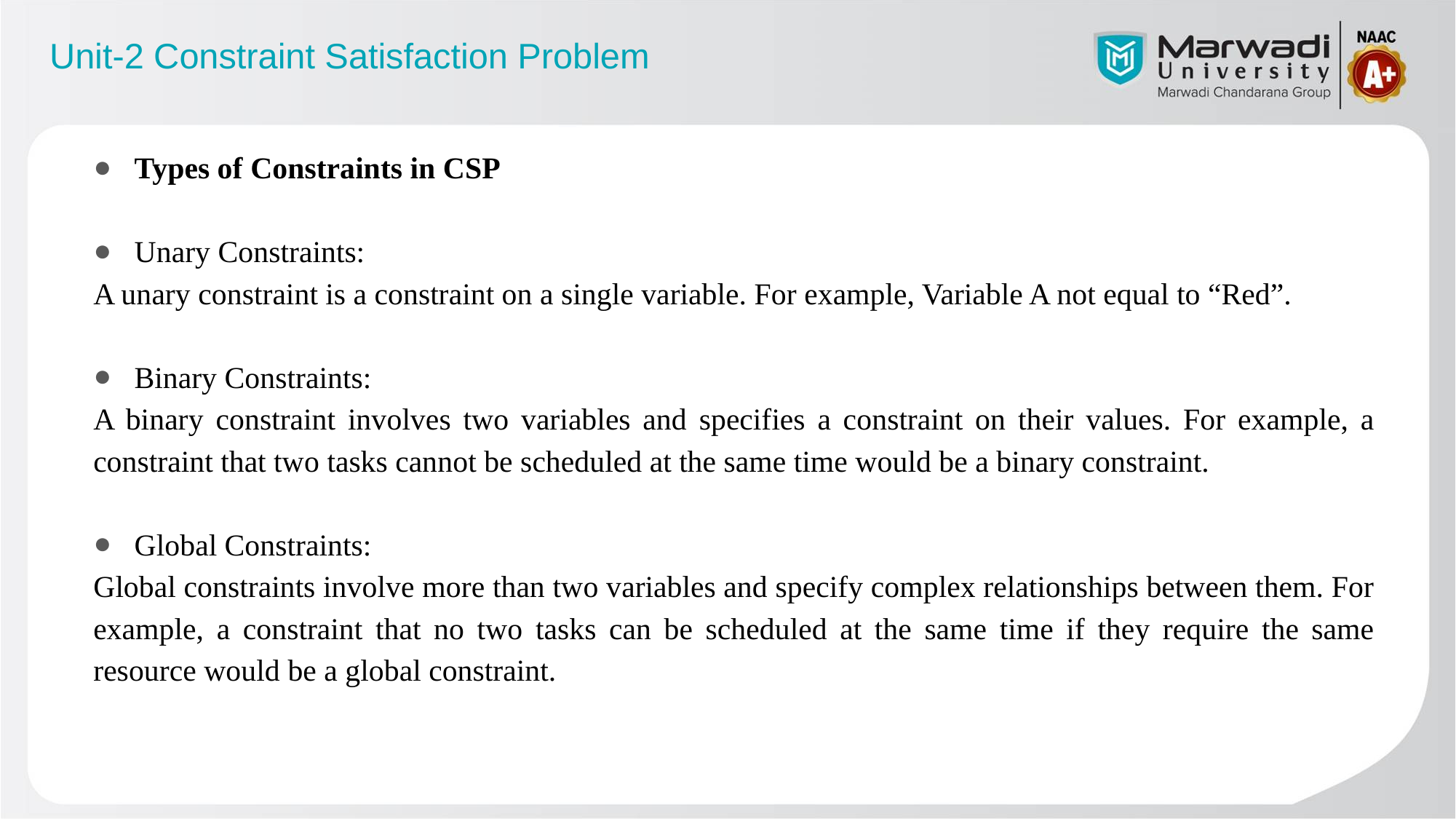

Unit-2 Constraint Satisfaction Problem

Types of Constraints in CSP

Unary Constraints:
A unary constraint is a constraint on a single variable. For example, Variable A not equal to “Red”.

Binary Constraints:
A binary constraint involves two variables and specifies a constraint on their values. For example, a constraint that two tasks cannot be scheduled at the same time would be a binary constraint.

Global Constraints:
Global constraints involve more than two variables and specify complex relationships between them. For example, a constraint that no two tasks can be scheduled at the same time if they require the same resource would be a global constraint.